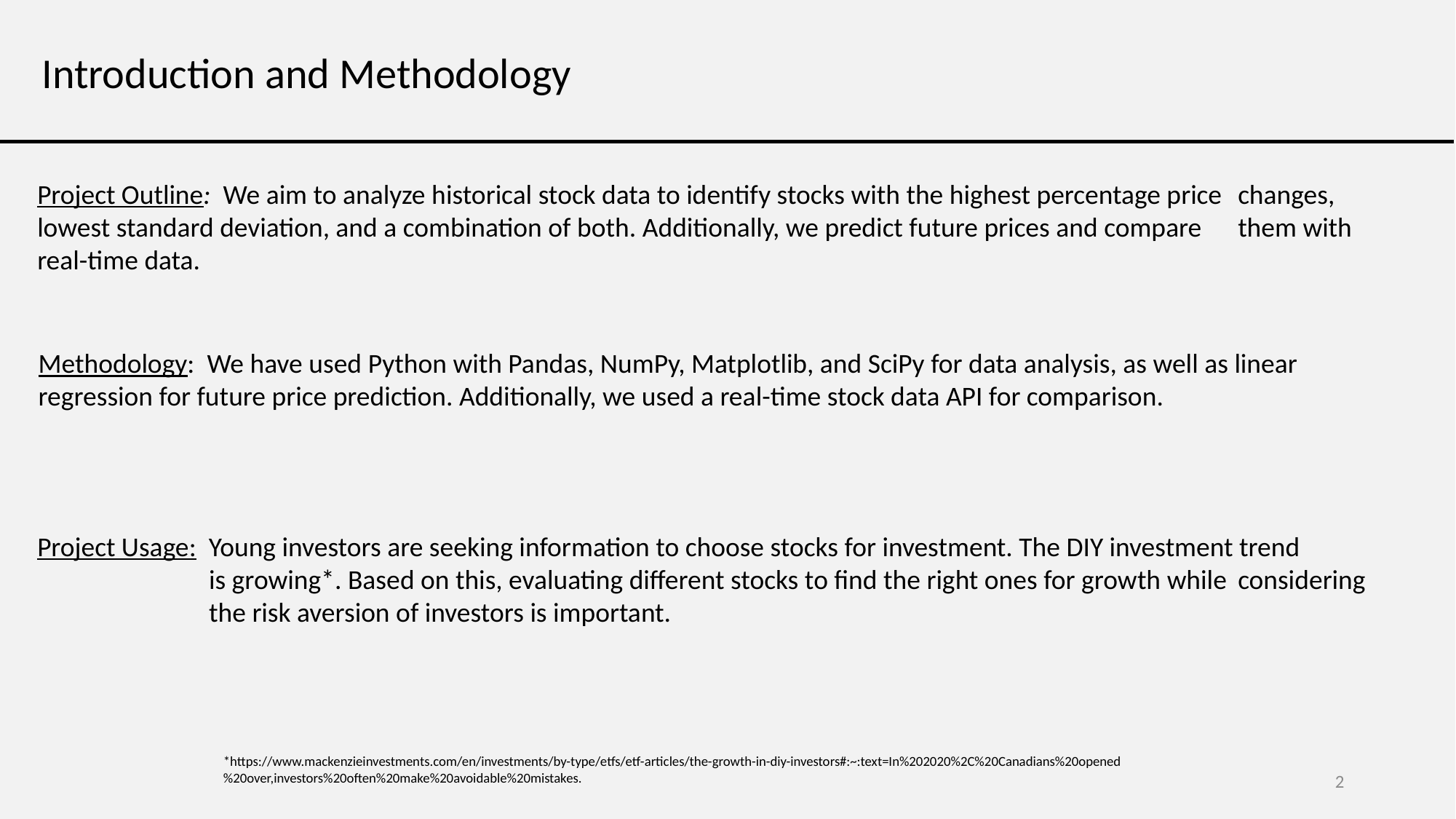

Introduction and Methodology
Project Outline:  We aim to analyze historical stock data to identify stocks with the highest percentage price 	changes, 	lowest standard deviation, and a combination of both. Additionally, we predict future prices and compare 	them with real-time data.
Methodology:  We have used Python with Pandas, NumPy, Matplotlib, and SciPy for data analysis, as well as linear 	regression for future price prediction. Additionally, we used a real-time stock data API for comparison.
Project Usage:  Young investors are seeking information to choose stocks for investment. The DIY investment trend		is growing*. Based on this, evaluating different stocks to find the right ones for growth while 	considering 	the risk aversion of investors is important.
*https://www.mackenzieinvestments.com/en/investments/by-type/etfs/etf-articles/the-growth-in-diy-investors#:~:text=In%202020%2C%20Canadians%20opened%20over,investors%20often%20make%20avoidable%20mistakes.
2